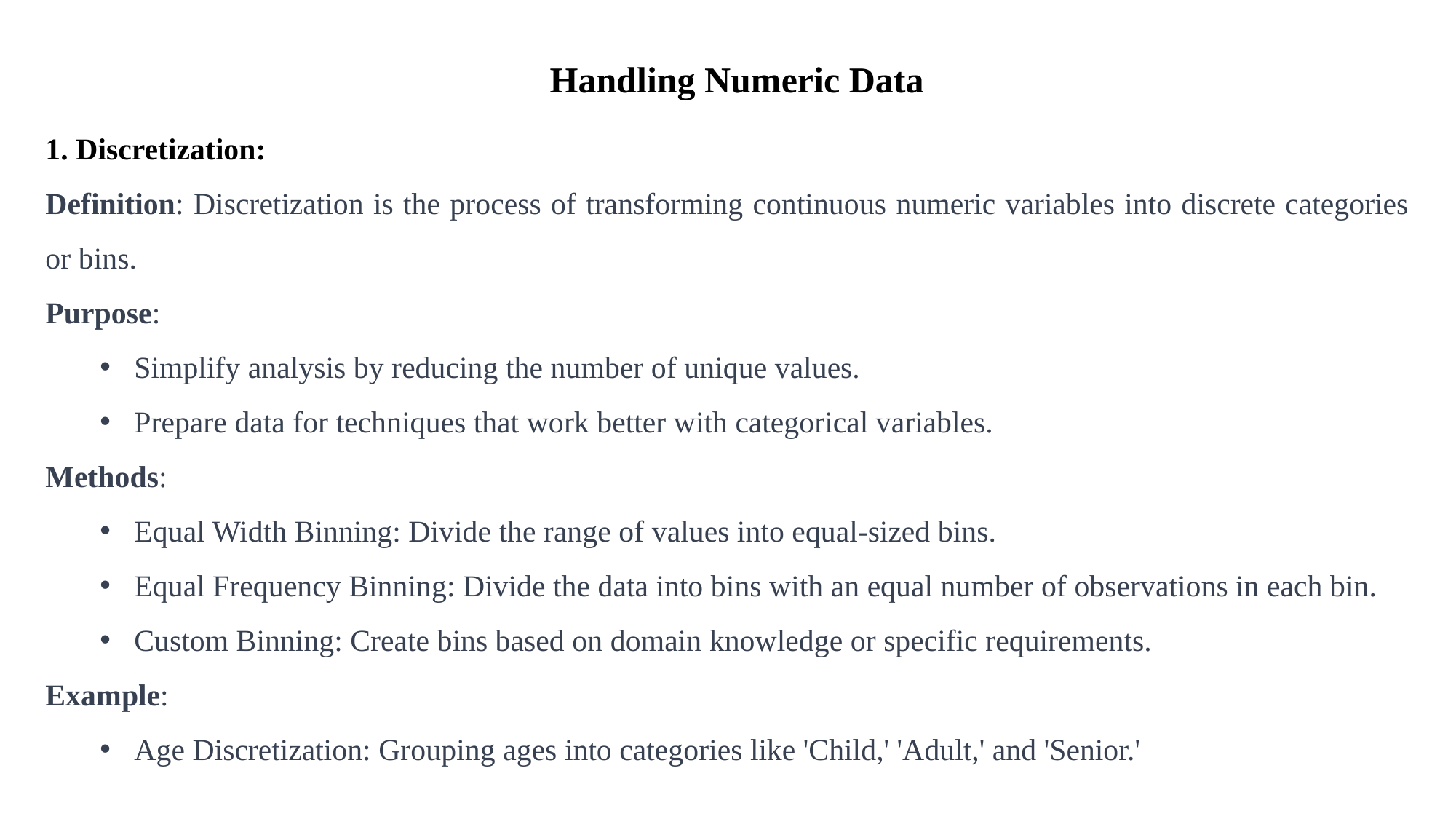

Handling Numeric Data
1. Discretization:
Definition: Discretization is the process of transforming continuous numeric variables into discrete categories or bins.
Purpose:
Simplify analysis by reducing the number of unique values.
Prepare data for techniques that work better with categorical variables.
Methods:
Equal Width Binning: Divide the range of values into equal-sized bins.
Equal Frequency Binning: Divide the data into bins with an equal number of observations in each bin.
Custom Binning: Create bins based on domain knowledge or specific requirements.
Example:
Age Discretization: Grouping ages into categories like 'Child,' 'Adult,' and 'Senior.'